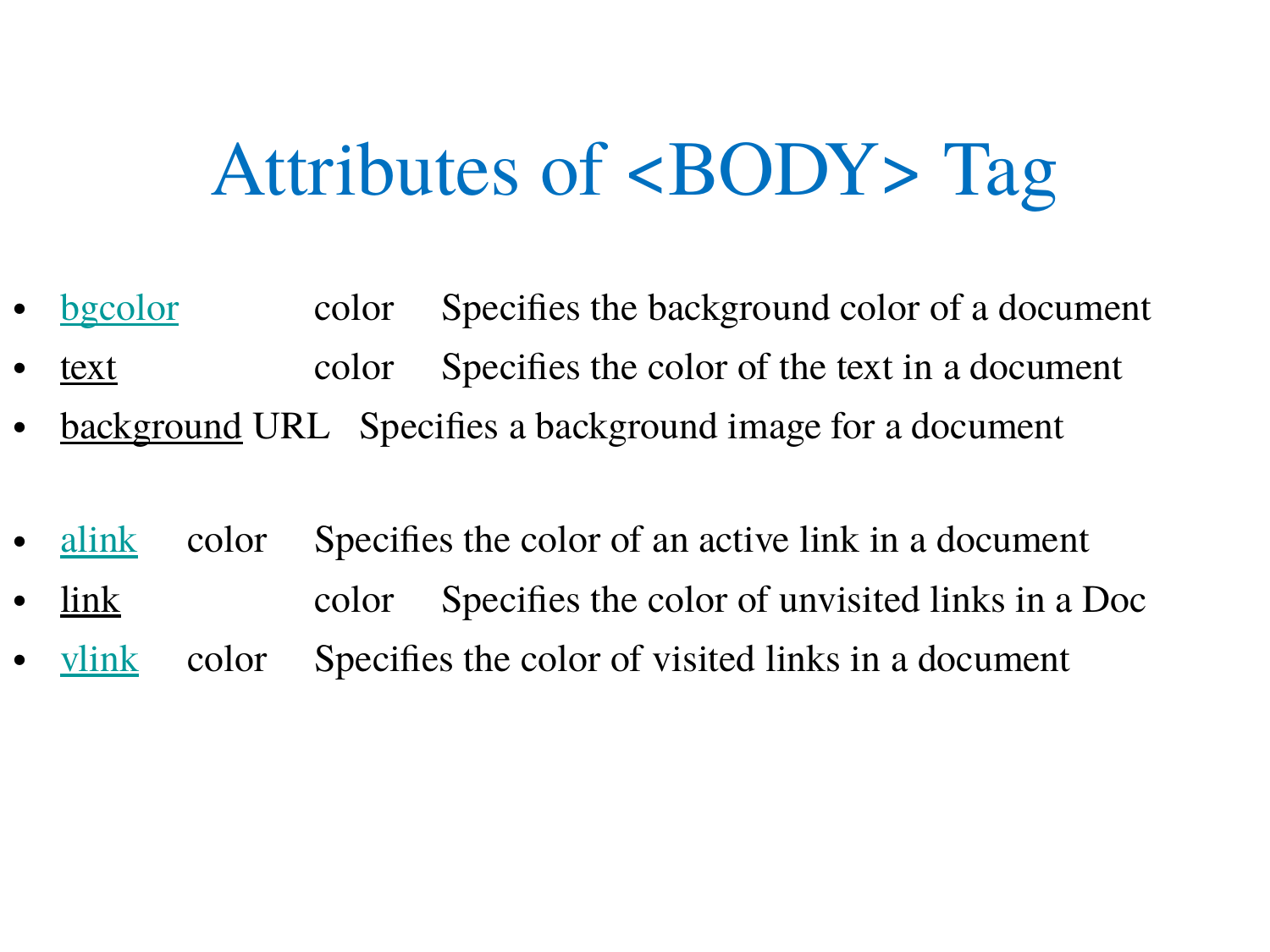

# Attributes of <BODY> Tag
bgcolor 	color 	Specifies the background color of a document
text 		color 	Specifies the color of the text in a document
background URL   Specifies a background image for a document

alink 	color 	Specifies the color of an active link in a document
link 		color 	Specifies the color of unvisited links in a Doc
vlink 	color 	Specifies the color of visited links in a document